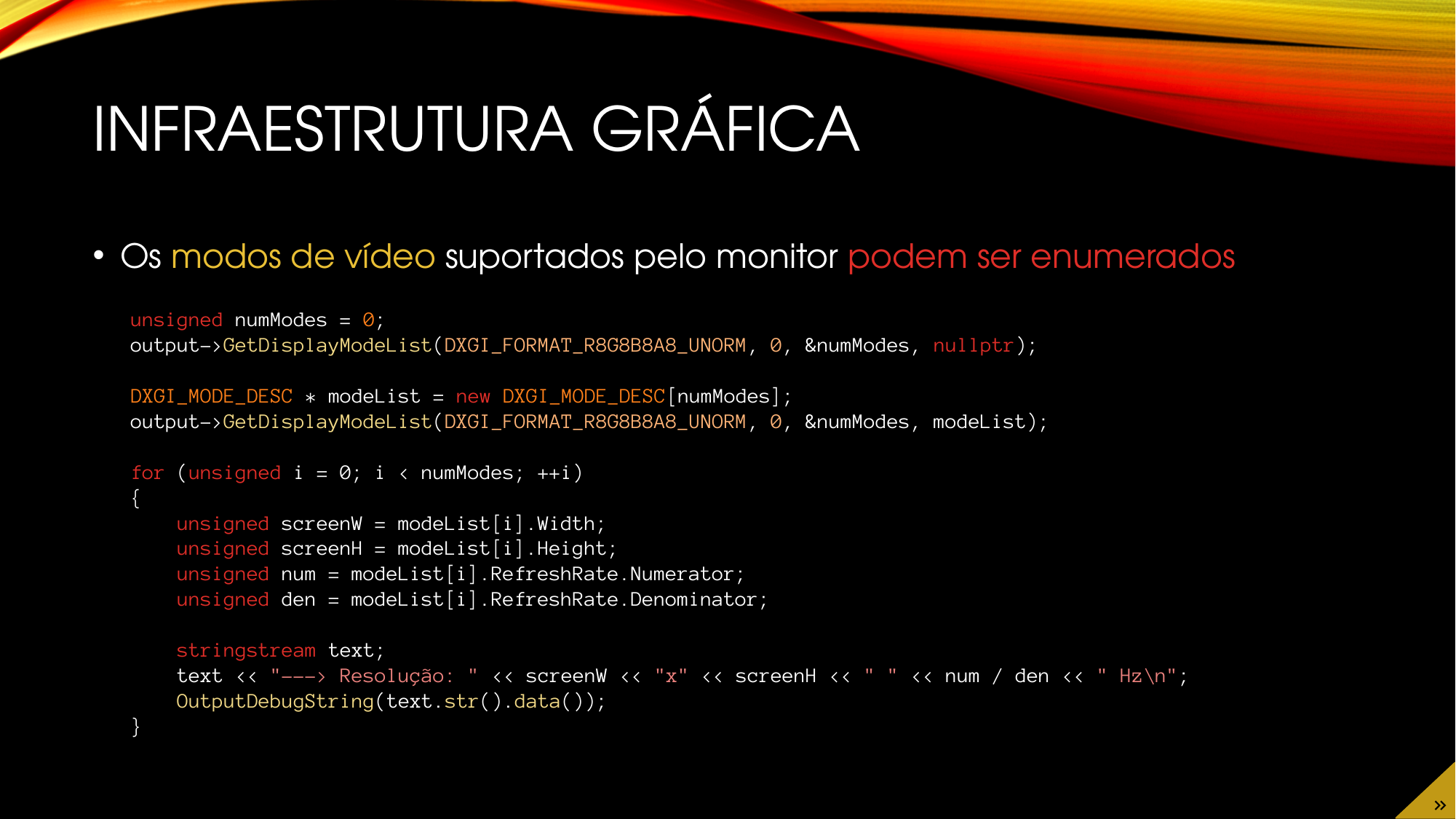

# Infraestrutura gráfica
Os modos de vídeo suportados pelo monitor podem ser enumerados
unsigned numModes = 0;
output->GetDisplayModeList(DXGI_FORMAT_R8G8B8A8_UNORM, 0, &numModes, nullptr);

DXGI_MODE_DESC * modeList = new DXGI_MODE_DESC[numModes];
output->GetDisplayModeList(DXGI_FORMAT_R8G8B8A8_UNORM, 0, &numModes, modeList);

for (unsigned i = 0; i < numModes; ++i)
{
    unsigned screenW = modeList[i].Width;
    unsigned screenH = modeList[i].Height;
    unsigned num = modeList[i].RefreshRate.Numerator;
    unsigned den = modeList[i].RefreshRate.Denominator;

    stringstream text;
    text << "---> Resolução: " << screenW << "x" << screenH << " " << num / den << " Hz\n";
    OutputDebugString(text.str().data());
}

»